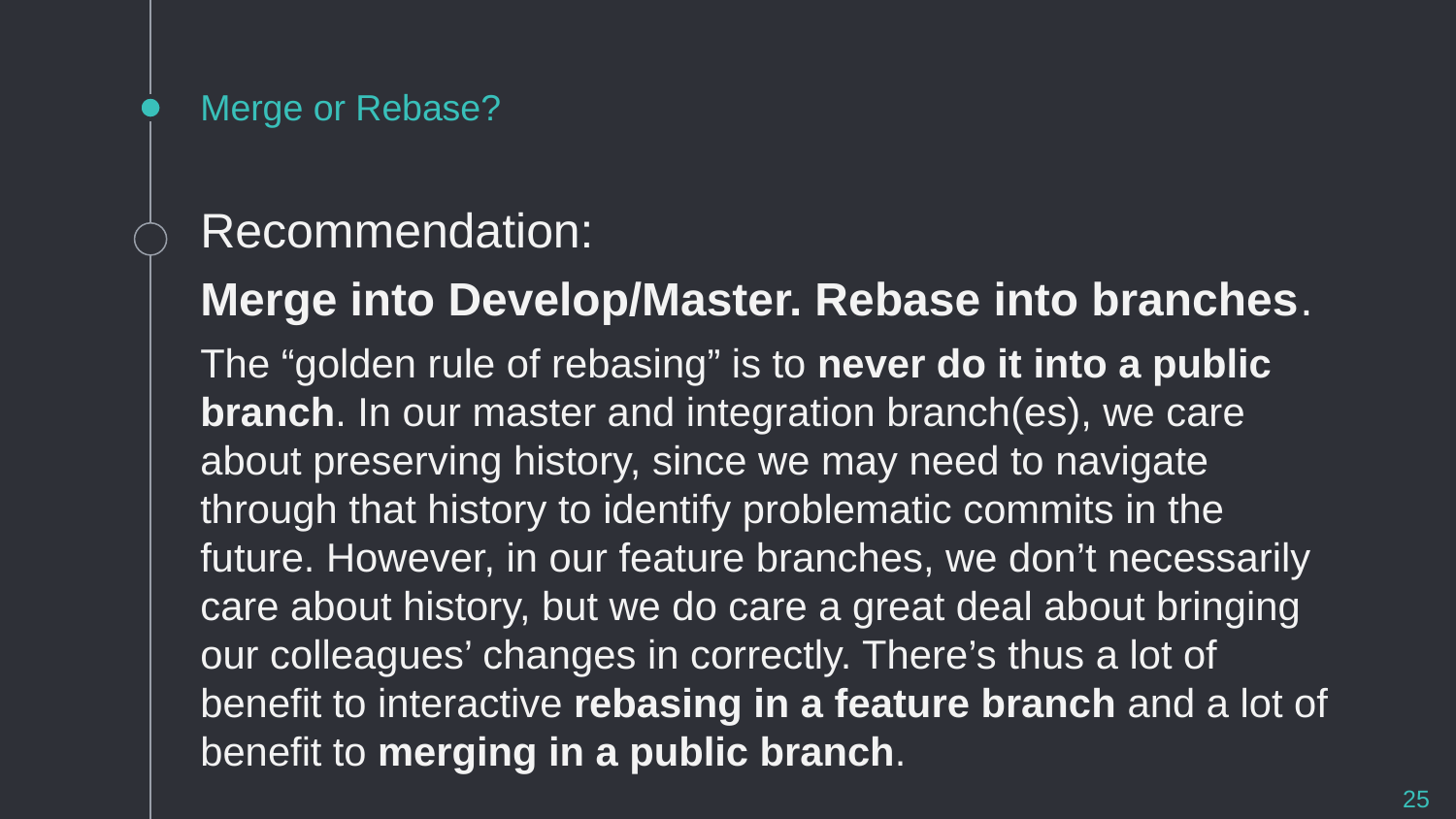

# Merge or Rebase?
Recommendation:
Merge into Develop/Master. Rebase into branches.
The “golden rule of rebasing” is to never do it into a public branch. In our master and integration branch(es), we care about preserving history, since we may need to navigate through that history to identify problematic commits in the future. However, in our feature branches, we don’t necessarily care about history, but we do care a great deal about bringing our colleagues’ changes in correctly. There’s thus a lot of benefit to interactive rebasing in a feature branch and a lot of benefit to merging in a public branch.
25